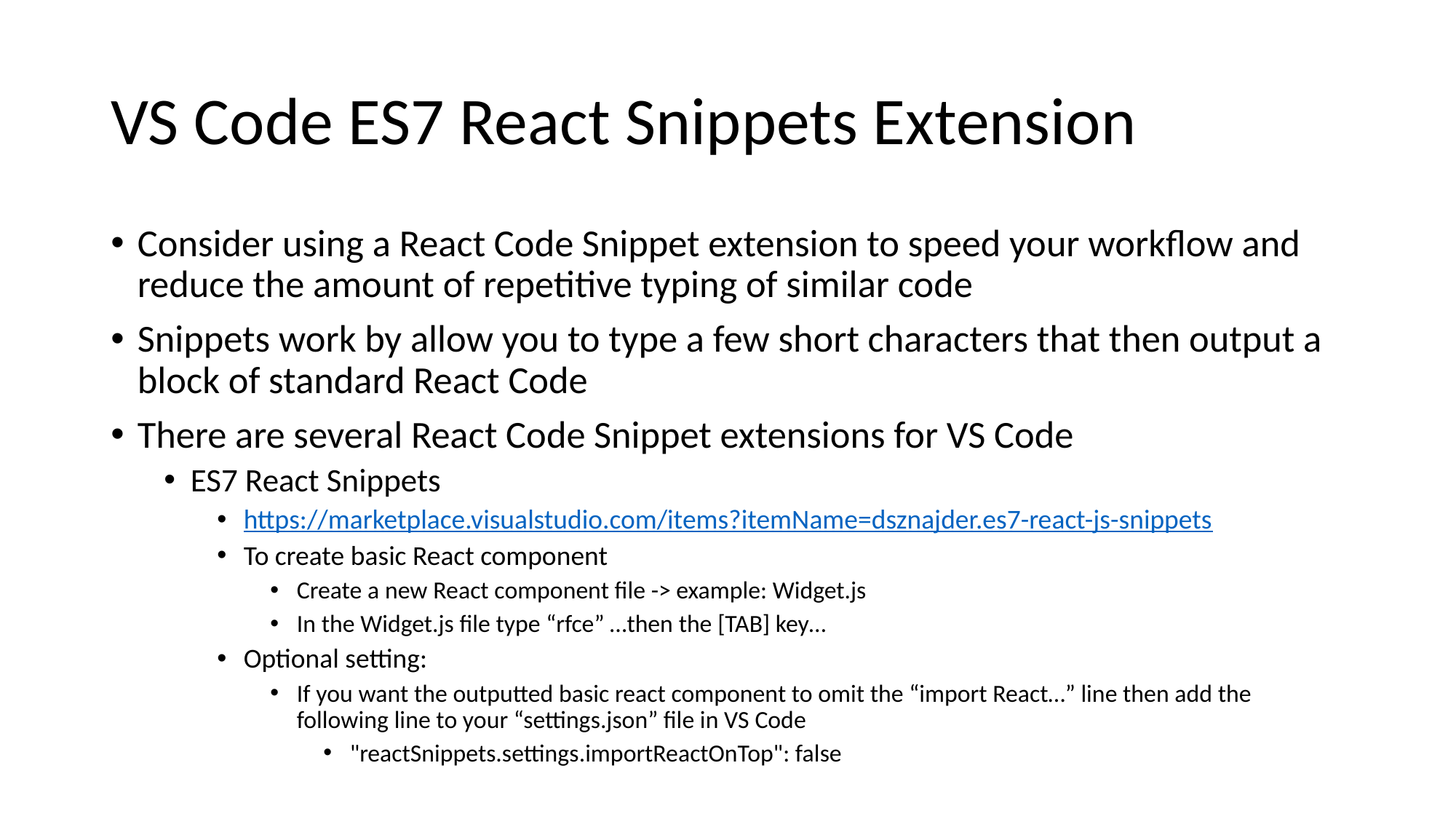

# VS Code ES7 React Snippets Extension
Consider using a React Code Snippet extension to speed your workflow and reduce the amount of repetitive typing of similar code
Snippets work by allow you to type a few short characters that then output a block of standard React Code
There are several React Code Snippet extensions for VS Code
ES7 React Snippets
https://marketplace.visualstudio.com/items?itemName=dsznajder.es7-react-js-snippets
To create basic React component
Create a new React component file -> example: Widget.js
In the Widget.js file type “rfce” …then the [TAB] key…
Optional setting:
If you want the outputted basic react component to omit the “import React…” line then add the following line to your “settings.json” file in VS Code
"reactSnippets.settings.importReactOnTop": false